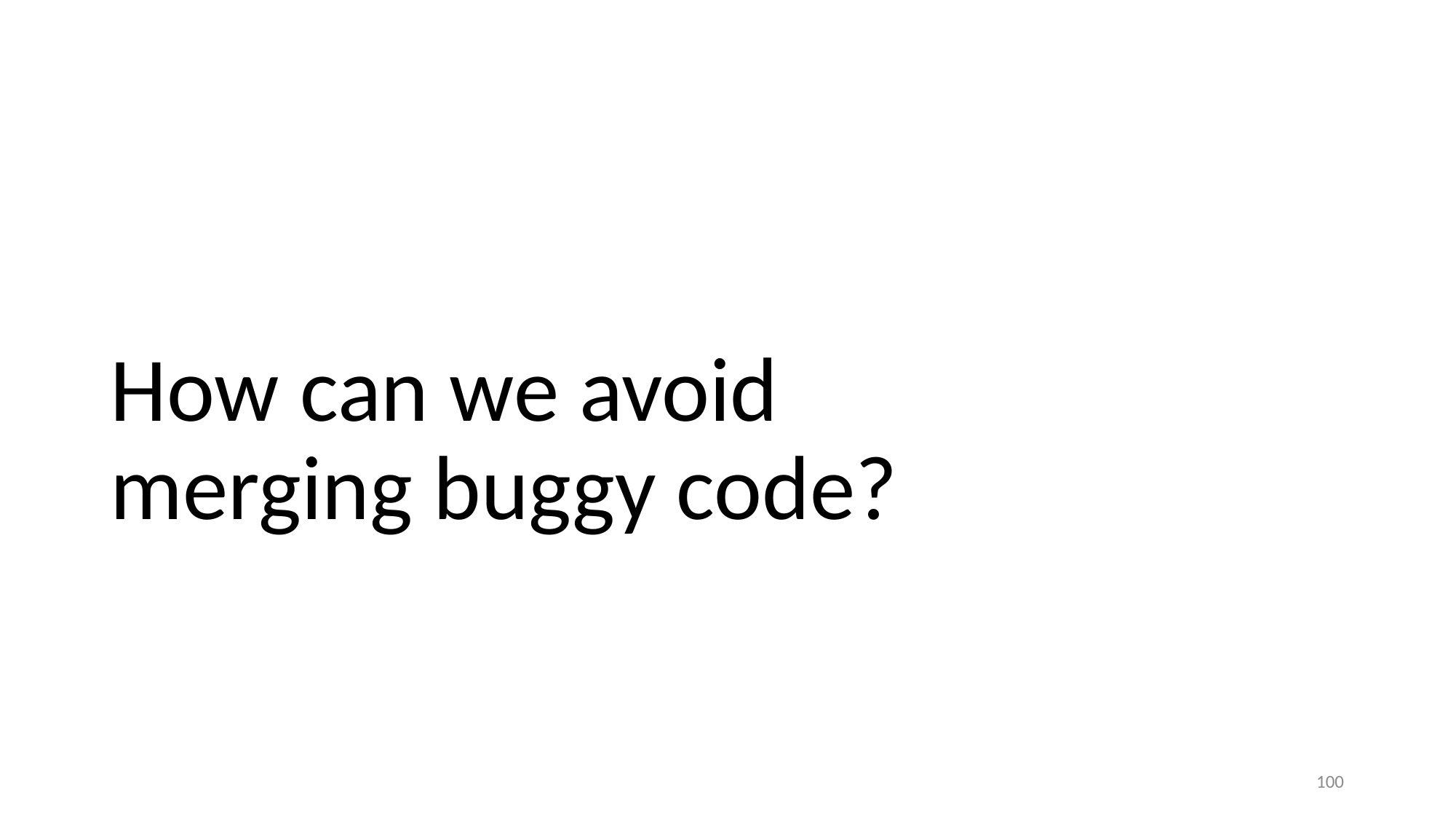

# How can we avoid merging buggy code?
100